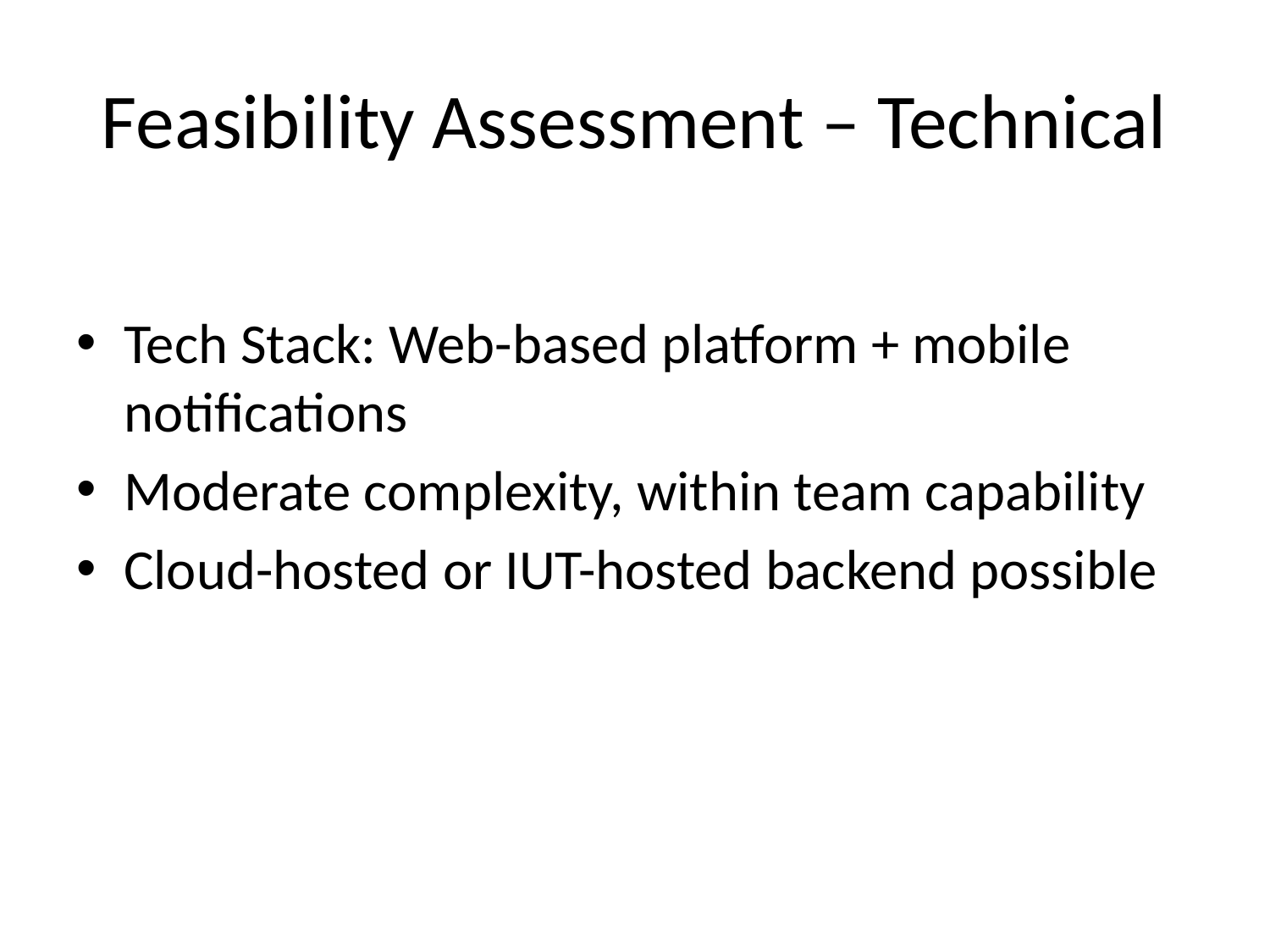

# Feasibility Assessment – Technical

Tech Stack: Web-based platform + mobile notifications
Moderate complexity, within team capability
Cloud-hosted or IUT-hosted backend possible